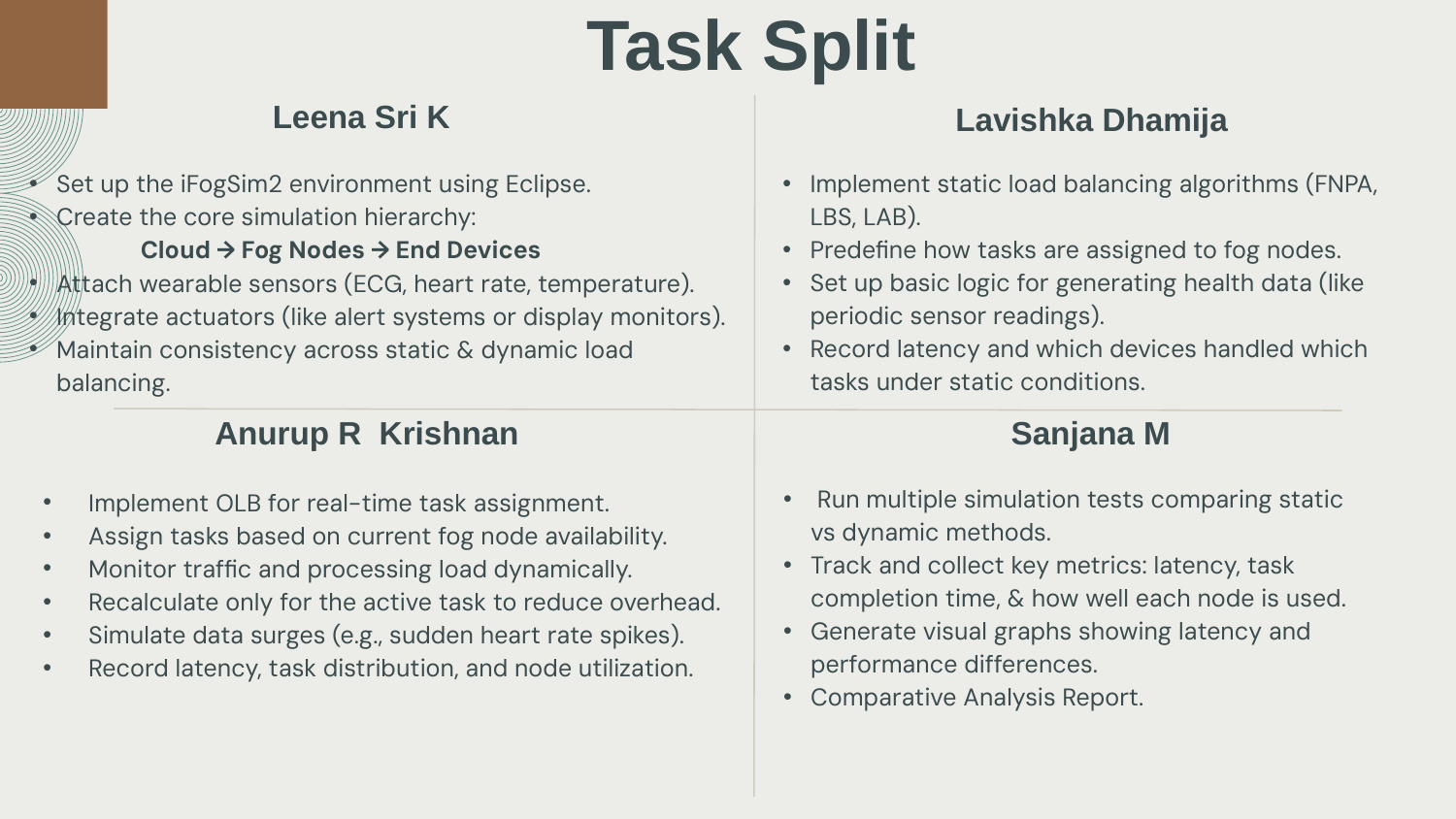

# Task Split
Leena Sri K
Lavishka Dhamija
Implement static load balancing algorithms (FNPA, LBS, LAB).
Predefine how tasks are assigned to fog nodes.
Set up basic logic for generating health data (like periodic sensor readings).
Record latency and which devices handled which tasks under static conditions.

Set up the iFogSim2 environment using Eclipse.
Create the core simulation hierarchy:
                 Cloud → Fog Nodes → End Devices
Attach wearable sensors (ECG, heart rate, temperature).
Integrate actuators (like alert systems or display monitors).
Maintain consistency across static & dynamic load balancing.
Anurup R  Krishnan
Sanjana M

Implement OLB for real-time task assignment.
Assign tasks based on current fog node availability.
Monitor traffic and processing load dynamically.
Recalculate only for the active task to reduce overhead.
Simulate data surges (e.g., sudden heart rate spikes).
Record latency, task distribution, and node utilization.

 Run multiple simulation tests comparing static vs dynamic methods.
Track and collect key metrics: latency, task completion time, & how well each node is used.
Generate visual graphs showing latency and performance differences.
Comparative Analysis Report.